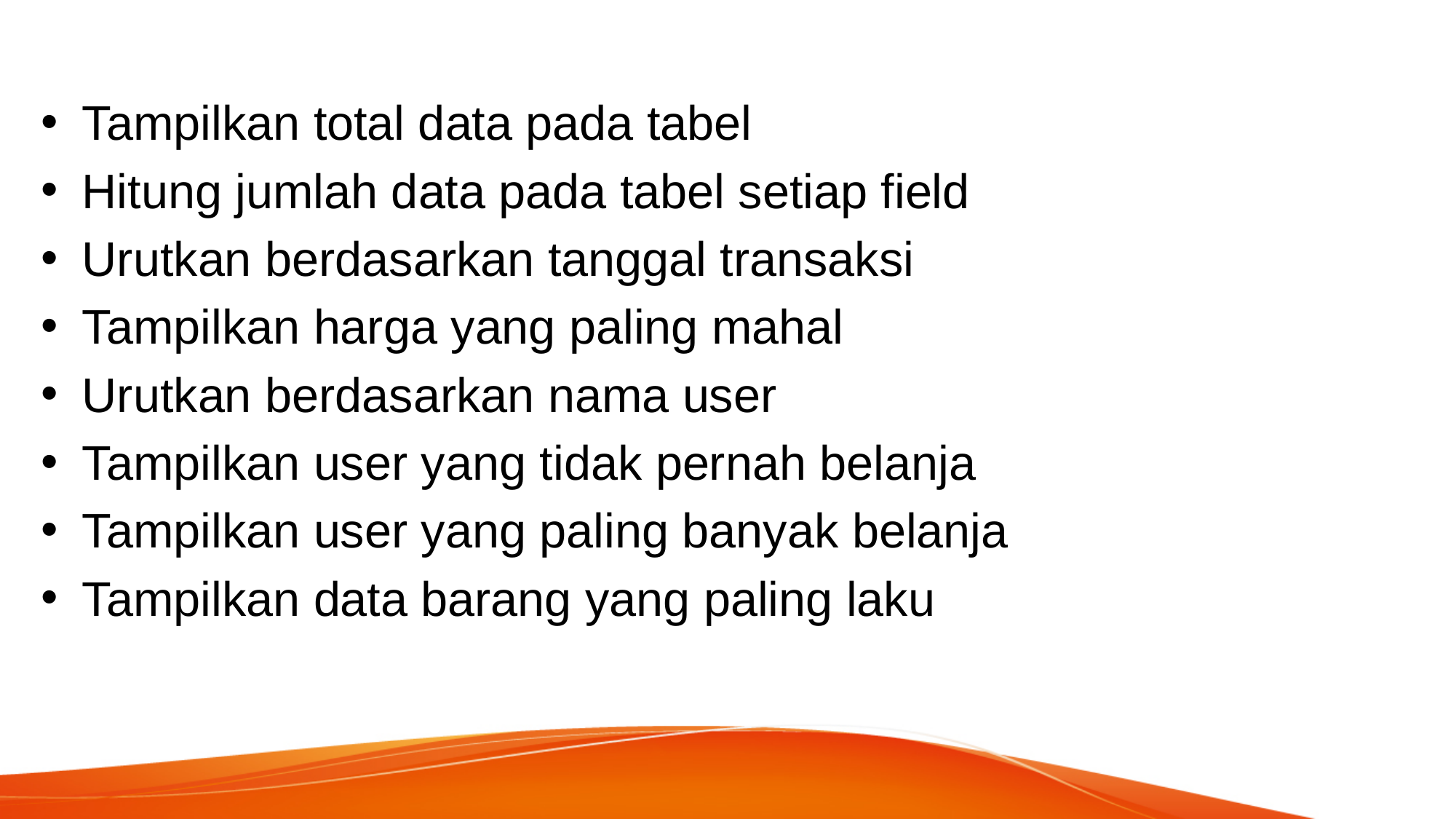

Tampilkan total data pada tabel
Hitung jumlah data pada tabel setiap field
Urutkan berdasarkan tanggal transaksi
Tampilkan harga yang paling mahal
Urutkan berdasarkan nama user
Tampilkan user yang tidak pernah belanja
Tampilkan user yang paling banyak belanja
Tampilkan data barang yang paling laku